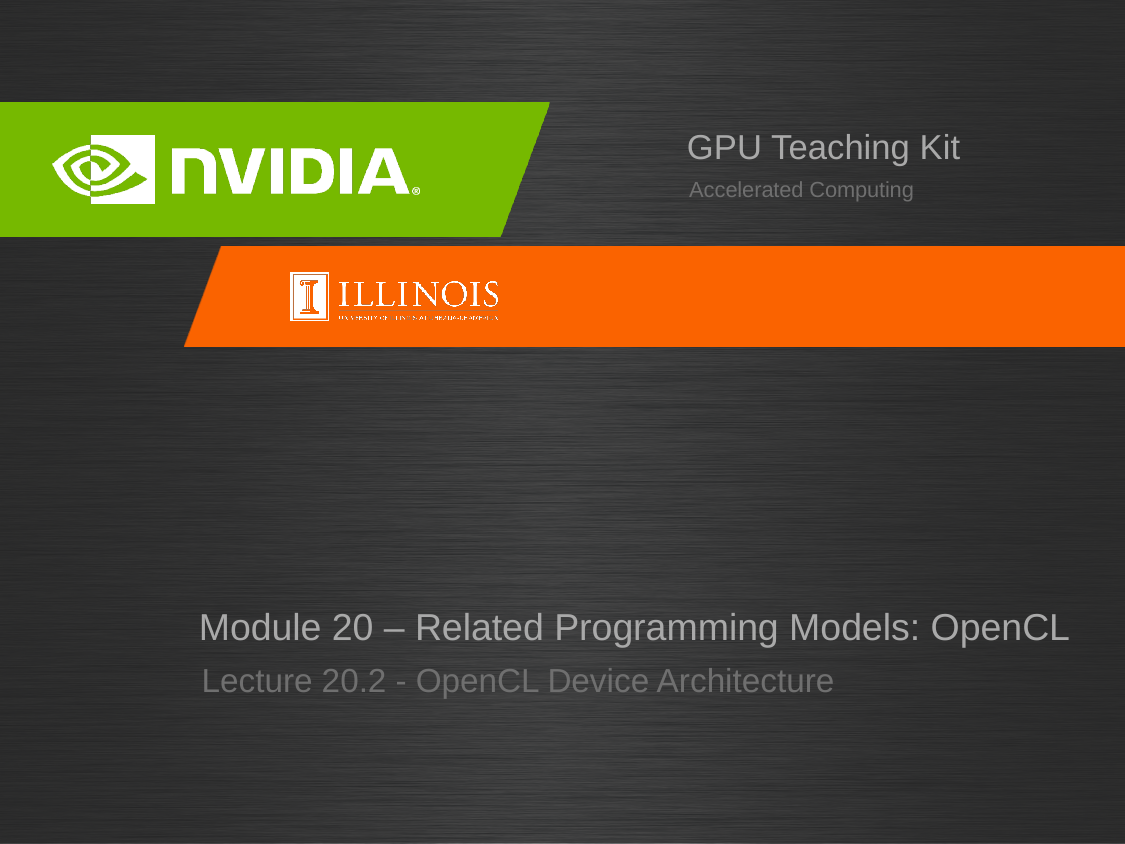

# Module 20 – Related Programming Models: OpenCL
Lecture 20.2 - OpenCL Device Architecture